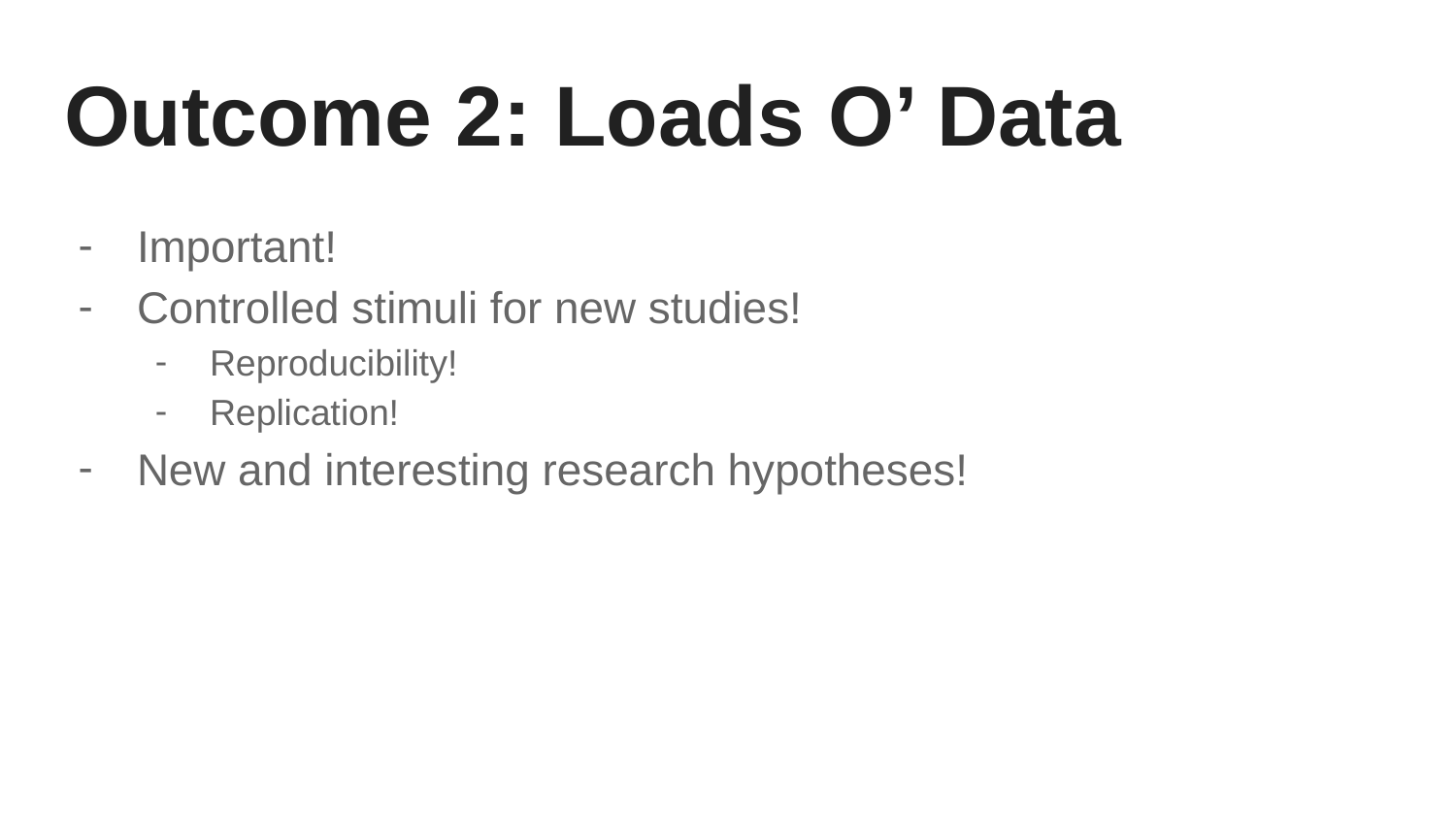

# Outcome 2: Loads O’ Data

Important!
Controlled stimuli for new studies!
Reproducibility!
Replication!
New and interesting research hypotheses!